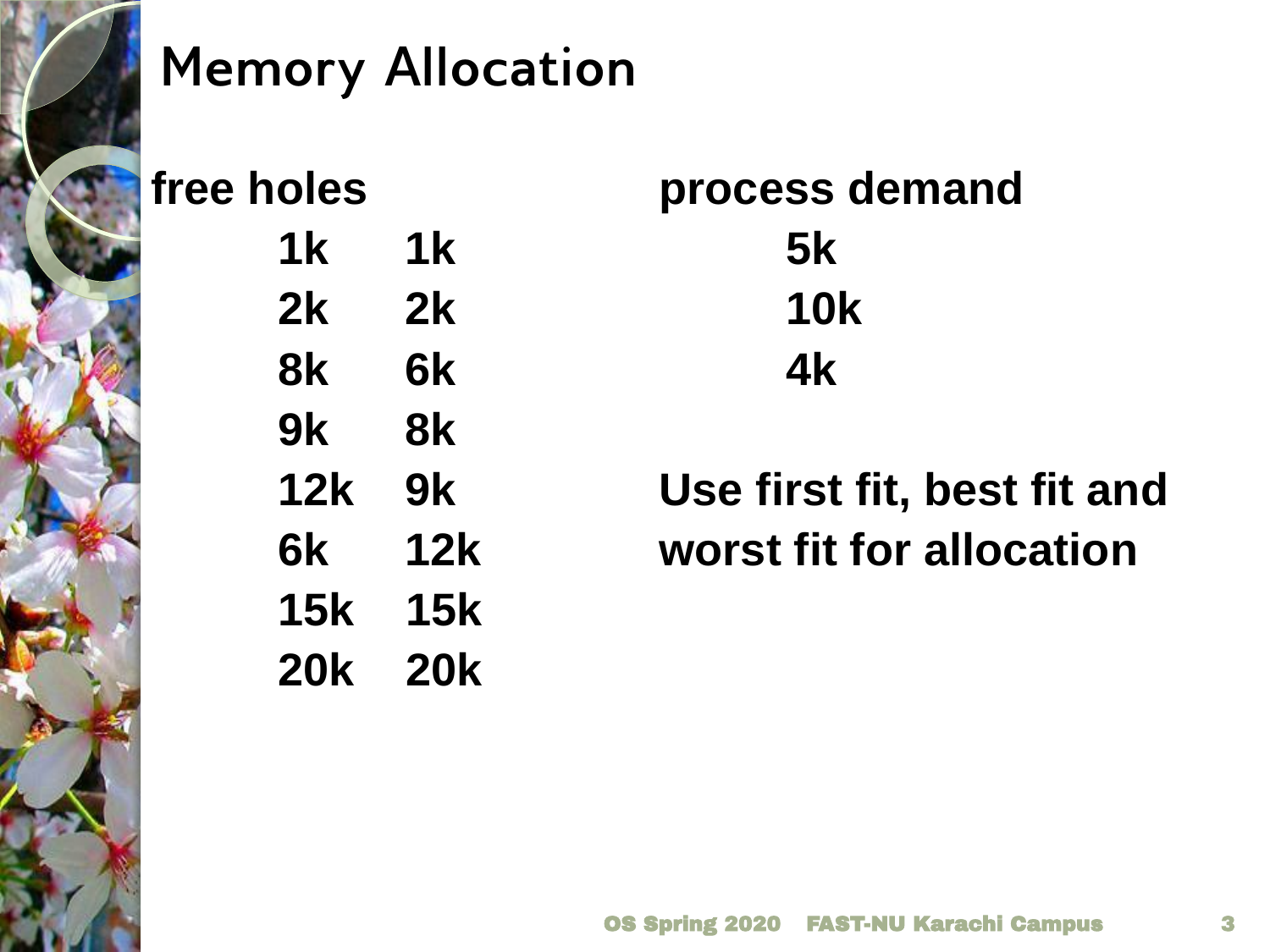

# Memory Allocation
free holes			process demand
      	1k	1k			5k
        	2k	2k			10k
  	8k	6k			4k
	9k	8k
	12k	9k		Use first fit, best fit and
	6k	12k		worst fit for allocation
	15k    15k
	20k    20k

OS Spring 2020
FAST-NU Karachi Campus
3